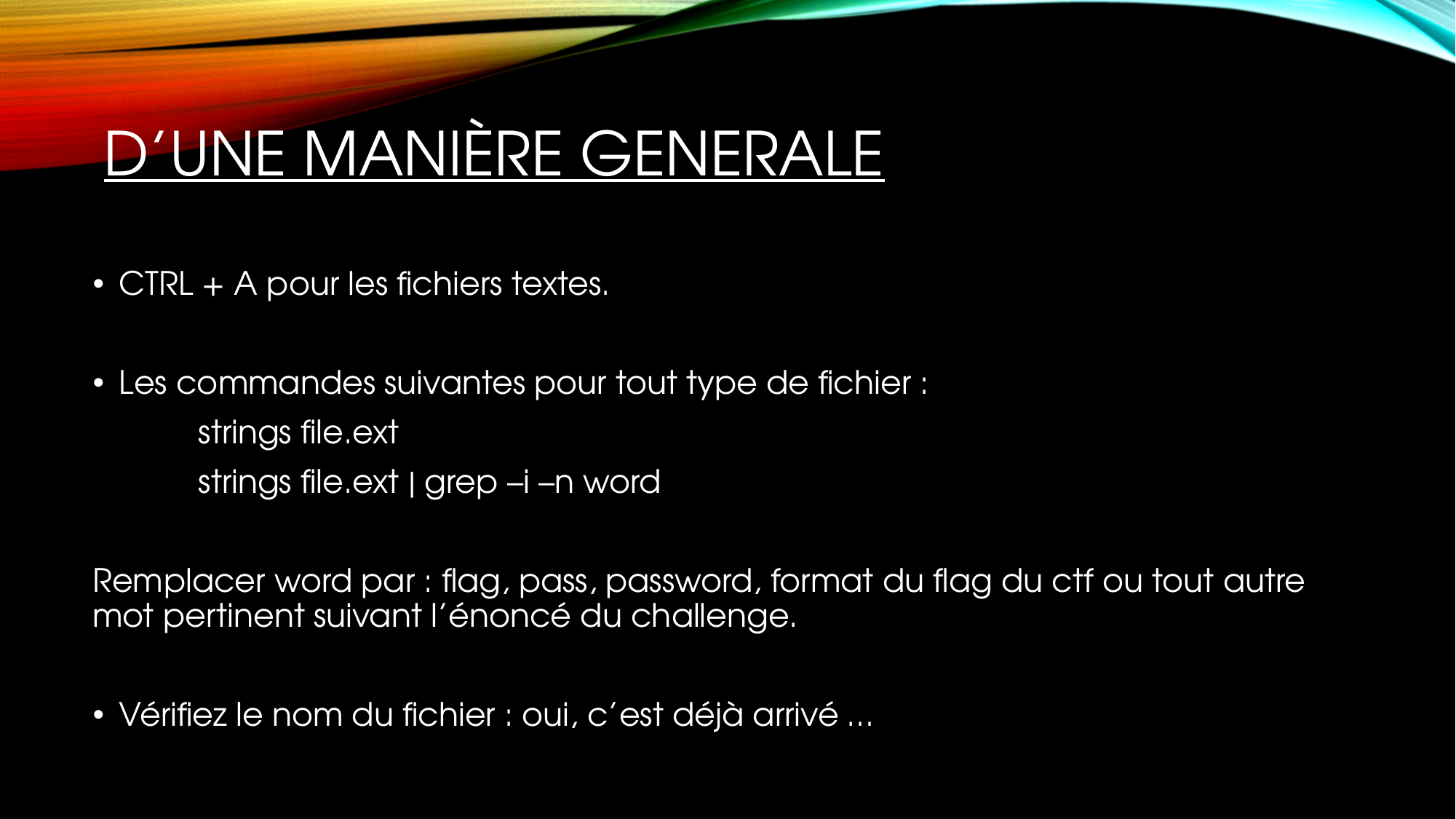

# D’une manière generale
CTRL + A pour les fichiers textes.

Les commandes suivantes pour tout type de fichier :
	strings file.ext
	strings file.ext | grep –i –n word

Remplacer word par : flag, pass, password, format du flag du ctf ou tout autre mot pertinent suivant l’énoncé du challenge.

Vérifiez le nom du fichier : oui, c’est déjà arrivé …